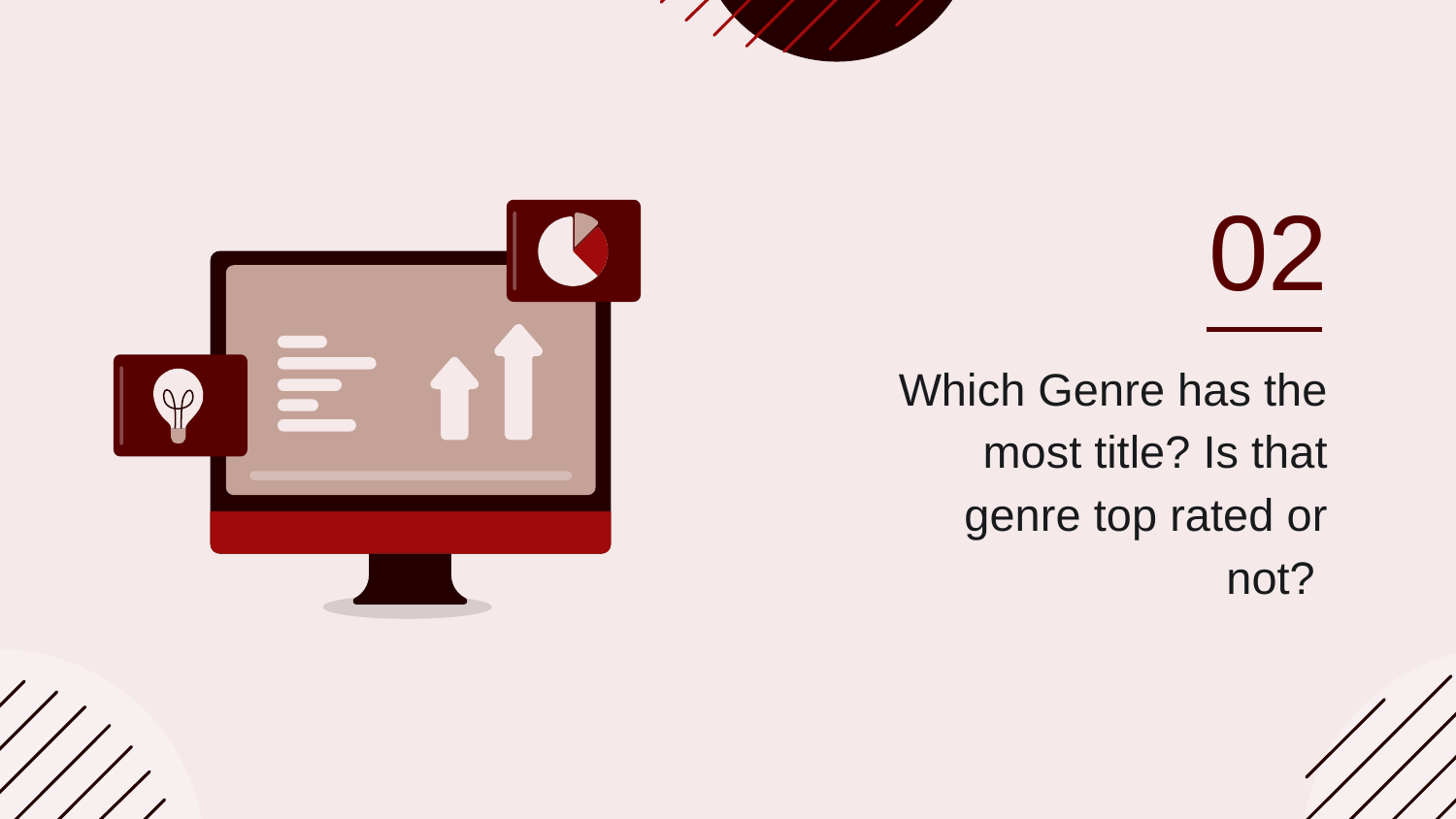

02

# Which Genre has the most title? Is that genre top rated or not?